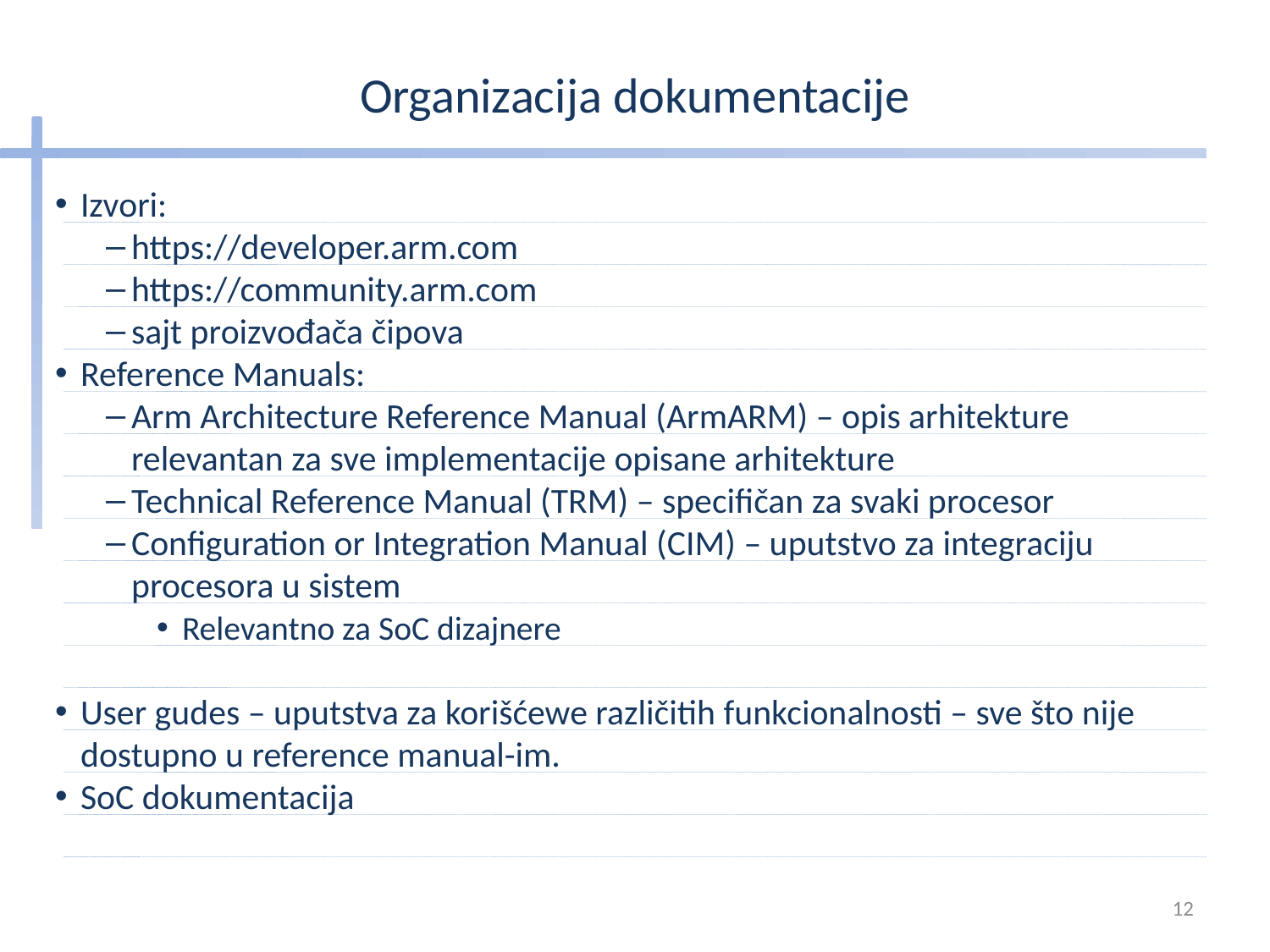

# Organizacija dokumentacije
Izvori:
https://developer.arm.com
https://community.arm.com
sajt proizvođača čipova
Reference Manuals:
Arm Architecture Reference Manual (ArmARM) – opis arhitekture relevantan za sve implementacije opisane arhitekture
Technical Reference Manual (TRM) – specifičan za svaki procesor
Configuration or Integration Manual (CIM) – uputstvo za integraciju procesora u sistem
Relevantno za SoC dizajnere

User gudes – uputstva za korišćewe različitih funkcionalnosti – sve što nije dostupno u reference manual-im.
SoC dokumentacija
12